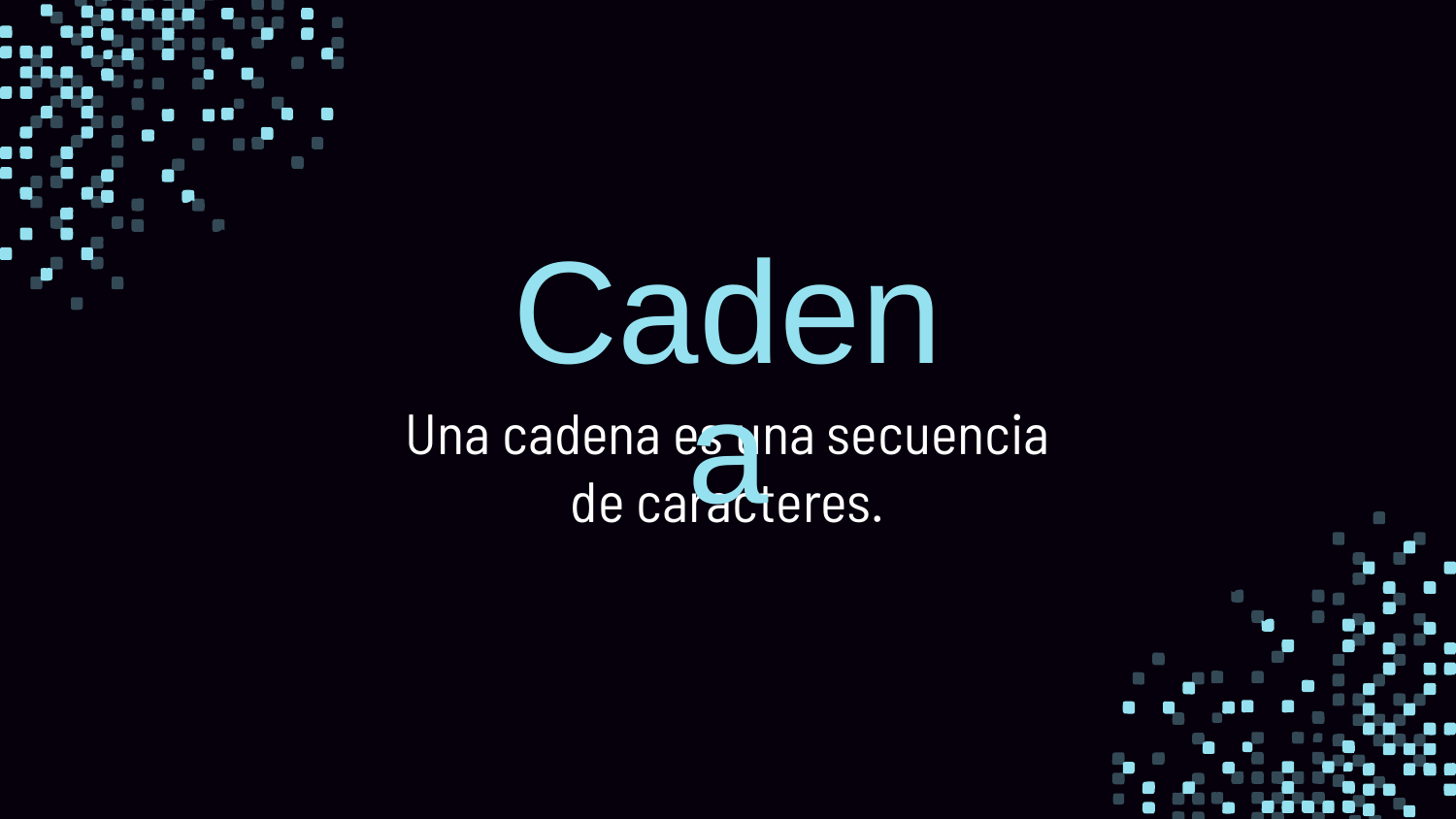

# Cadena
Una cadena es una secuencia de caracteres.